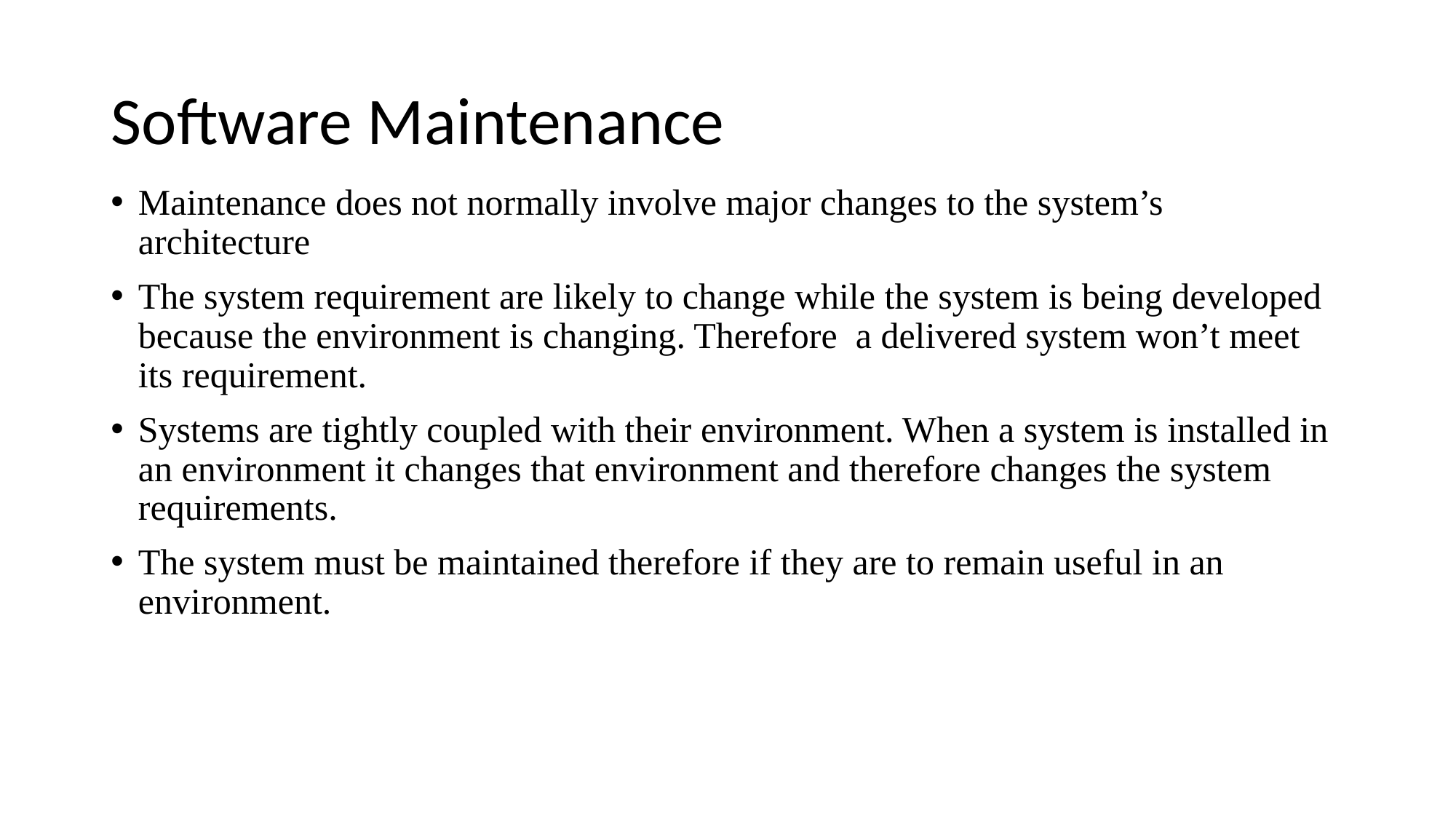

# Software Maintenance
Maintenance does not normally involve major changes to the system’s architecture
The system requirement are likely to change while the system is being developed because the environment is changing. Therefore  a delivered system won’t meet its requirement.
Systems are tightly coupled with their environment. When a system is installed in an environment it changes that environment and therefore changes the system requirements.
The system must be maintained therefore if they are to remain useful in an environment.